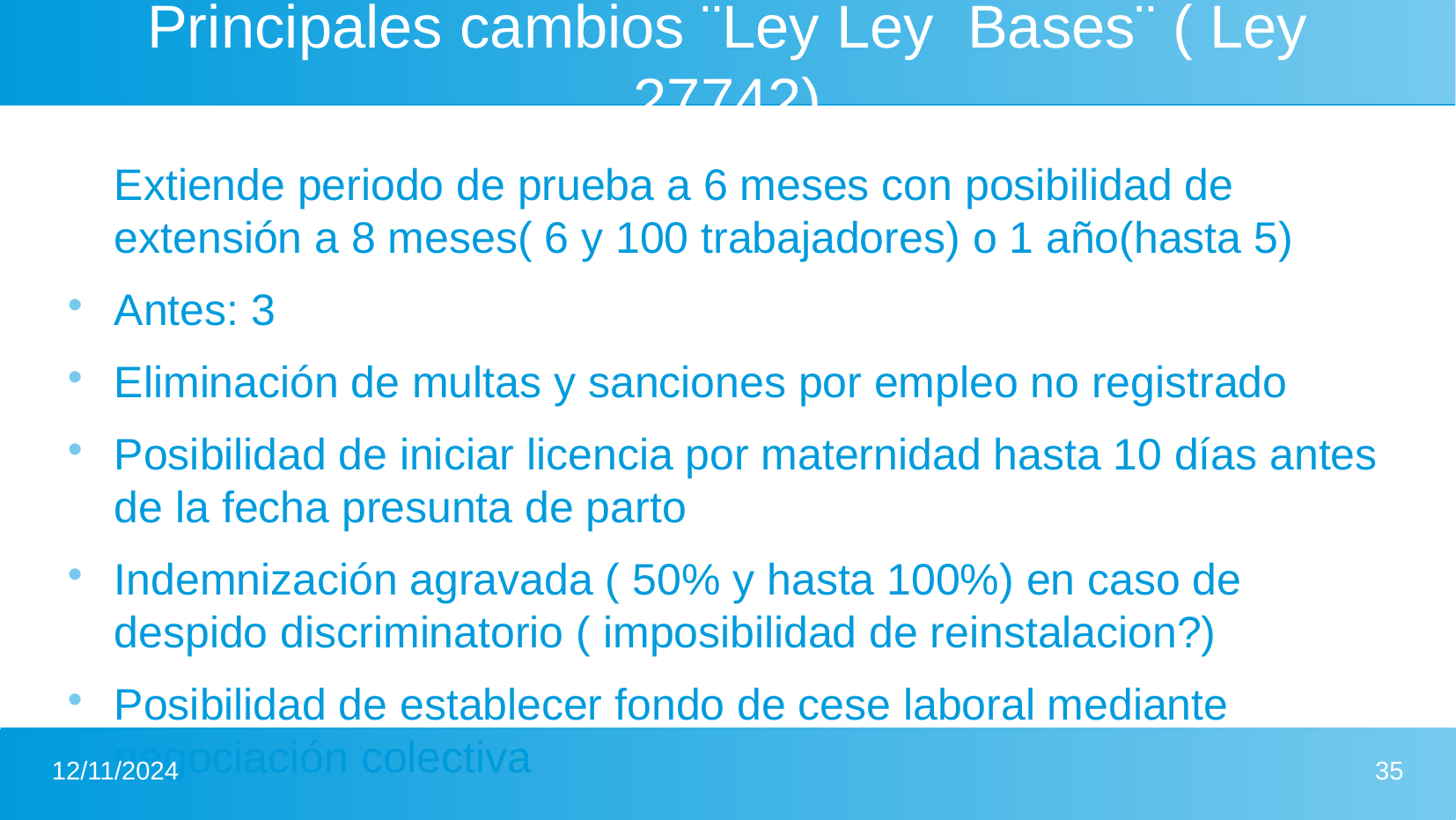

# Principales cambios ¨Ley Ley  Bases¨ ( Ley 27742)
Extiende periodo de prueba a 6 meses con posibilidad de extensión a 8 meses( 6 y 100 trabajadores) o 1 año(hasta 5)
Antes: 3
Eliminación de multas y sanciones por empleo no registrado
Posibilidad de iniciar licencia por maternidad hasta 10 días antes de la fecha presunta de parto
Indemnización agravada ( 50% y hasta 100%) en caso de despido discriminatorio ( imposibilidad de reinstalacion?)
Posibilidad de establecer fondo de cese laboral mediante negociación colectiva
12/11/2024
35